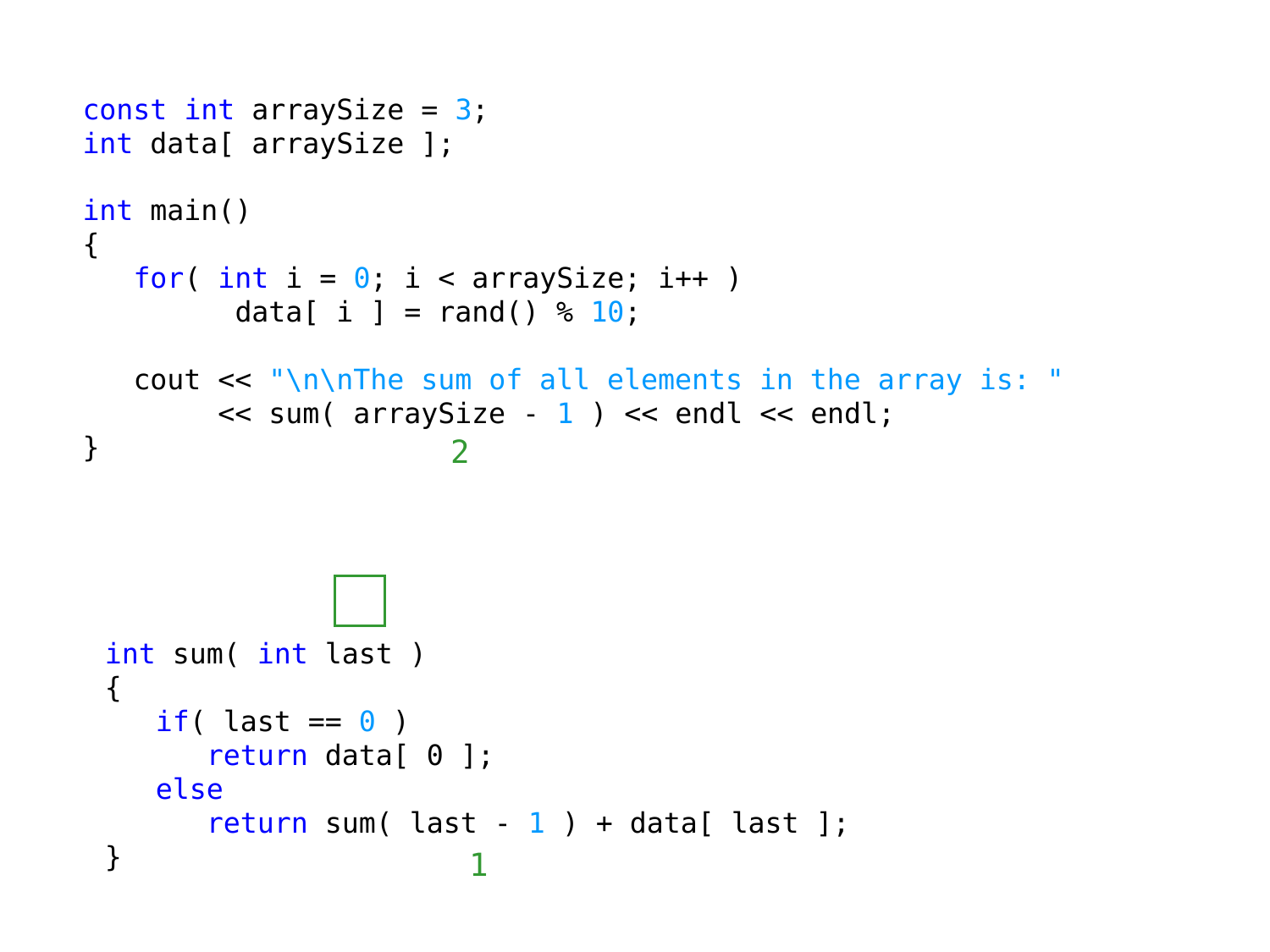

const int arraySize = 3;
int data[ arraySize ];

int main()
{
   for( int i = 0; i < arraySize; i++ )
         data[ i ] = rand() % 10;

   cout << "\n\nThe sum of all elements in the array is: "
        << sum( arraySize - 1 ) << endl << endl;
}
2

int sum( int last )
{
   if( last == 0 )
      return data[ 0 ];
   else
      return sum( last - 1 ) + data[ last ];
}
1